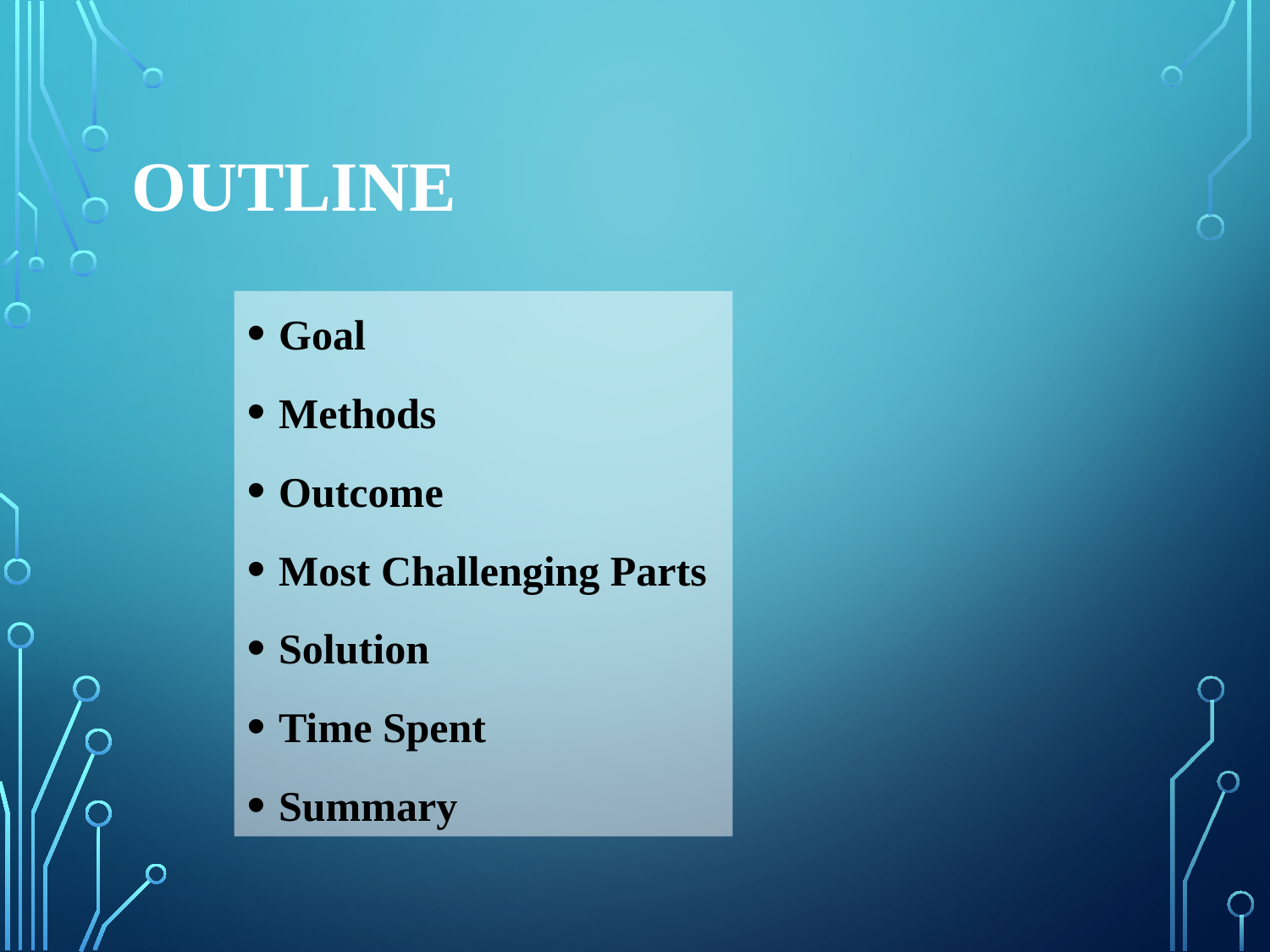

# Outline
Goal
Methods
Outcome
Most Challenging Parts
Solution
Time Spent
Summary